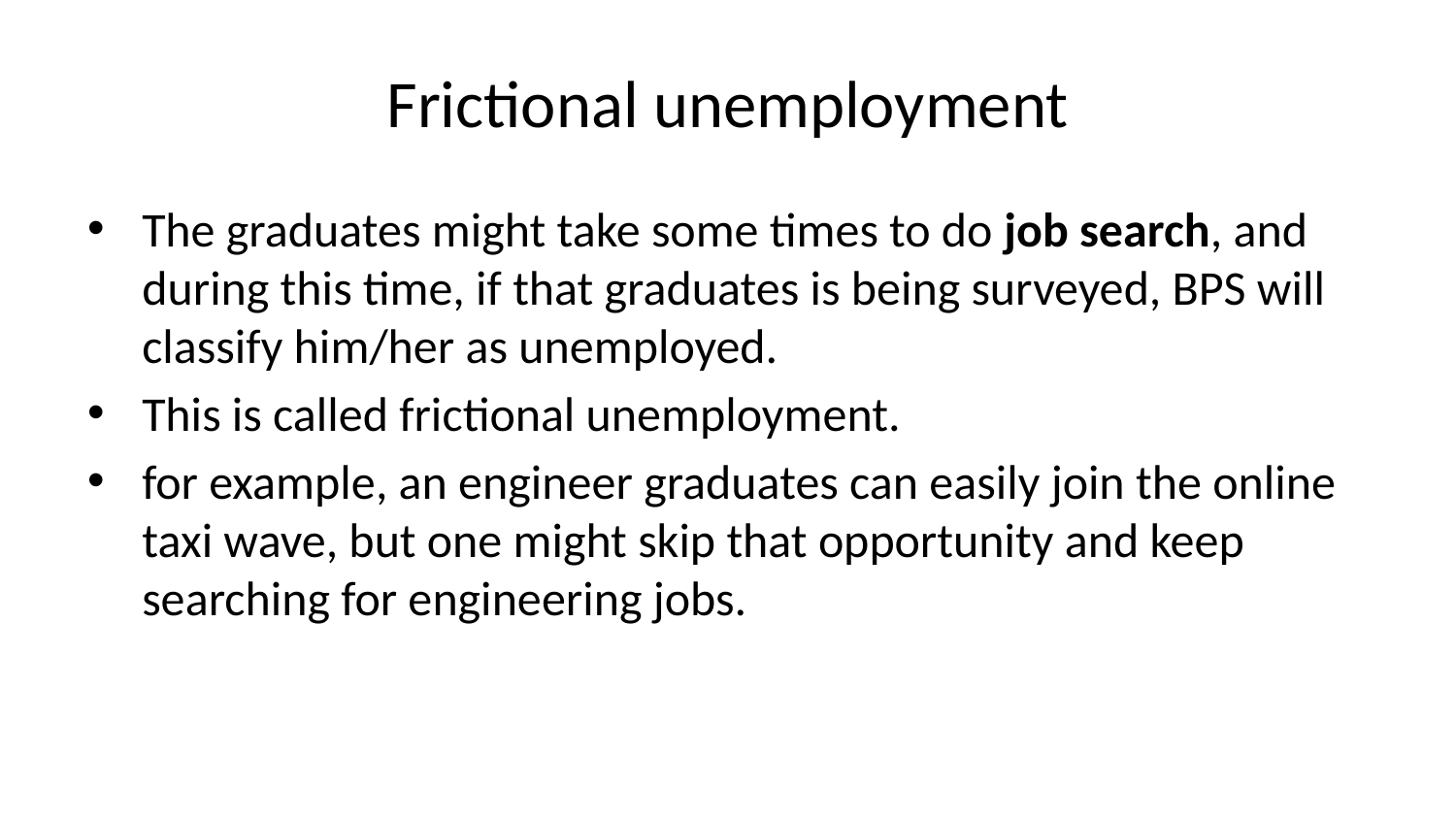

# Frictional unemployment
The graduates might take some times to do job search, and during this time, if that graduates is being surveyed, BPS will classify him/her as unemployed.
This is called frictional unemployment.
for example, an engineer graduates can easily join the online taxi wave, but one might skip that opportunity and keep searching for engineering jobs.